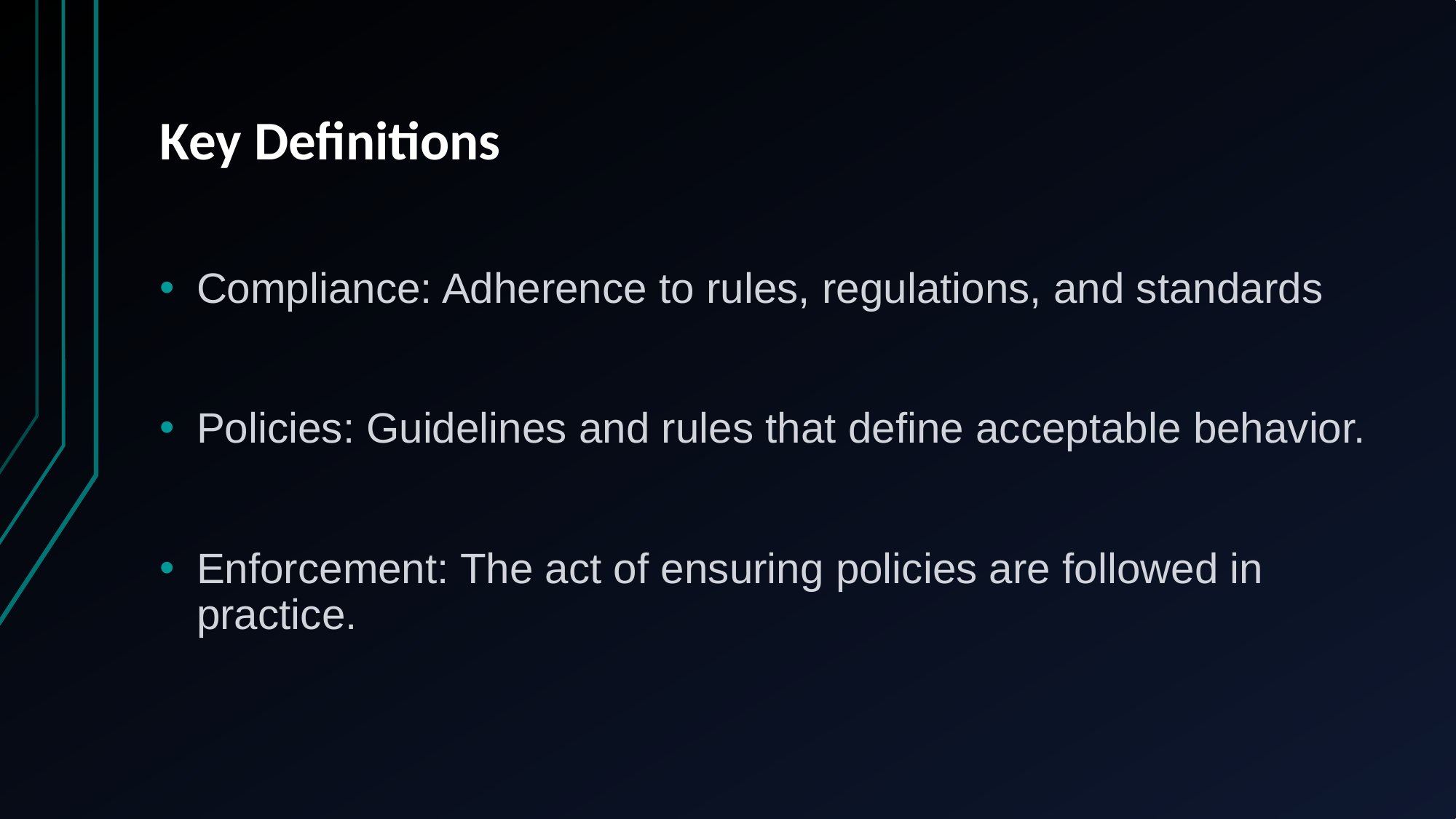

# Key Definitions
Compliance: Adherence to rules, regulations, and standards

Policies: Guidelines and rules that define acceptable behavior.

Enforcement: The act of ensuring policies are followed in practice.